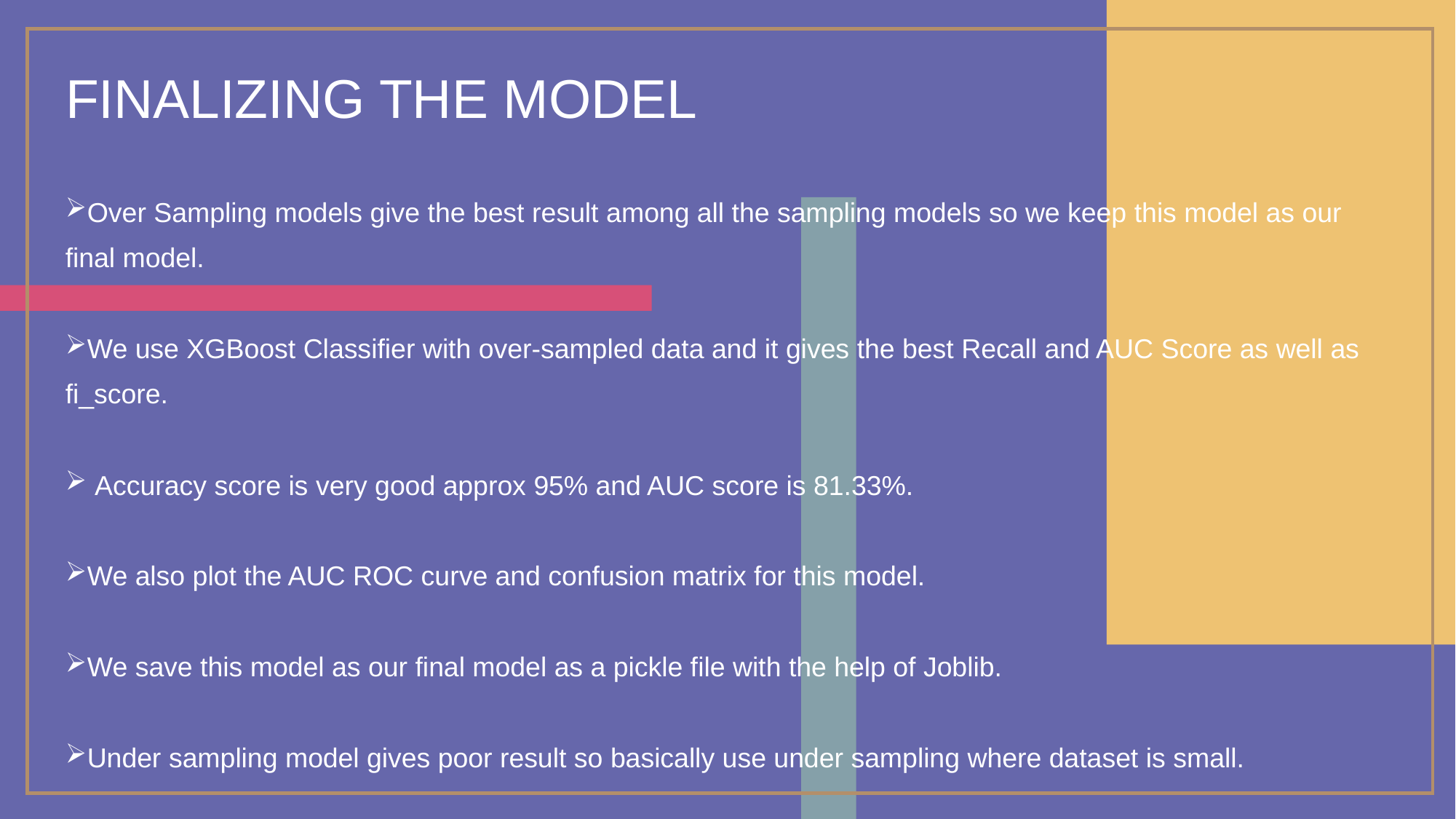

# FINALIZING THE MODEL
Over Sampling models give the best result among all the sampling models so we keep this model as our final model.

We use XGBoost Classifier with over-sampled data and it gives the best Recall and AUC Score as well as fi_score.

 Accuracy score is very good approx 95% and AUC score is 81.33%.

We also plot the AUC ROC curve and confusion matrix for this model.

We save this model as our final model as a pickle file with the help of Joblib.

Under sampling model gives poor result so basically use under sampling where dataset is small.